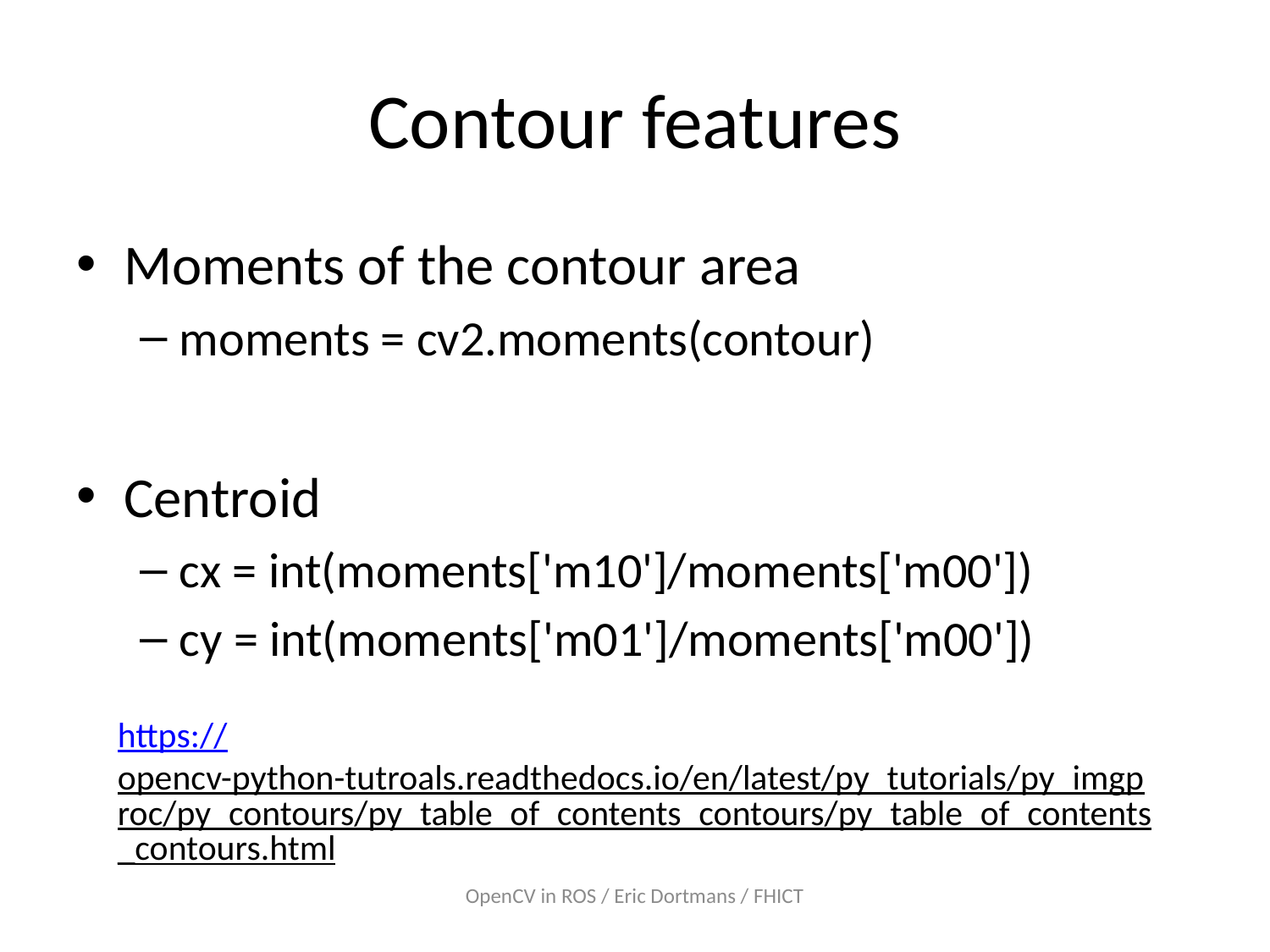

# Contour features
Moments of the contour area
moments = cv2.moments(contour)

Centroid
cx = int(moments['m10']/moments['m00'])
cy = int(moments['m01']/moments['m00'])
https://opencv-python-tutroals.readthedocs.io/en/latest/py_tutorials/py_imgproc/py_contours/py_table_of_contents_contours/py_table_of_contents_contours.html
OpenCV in ROS / Eric Dortmans / FHICT